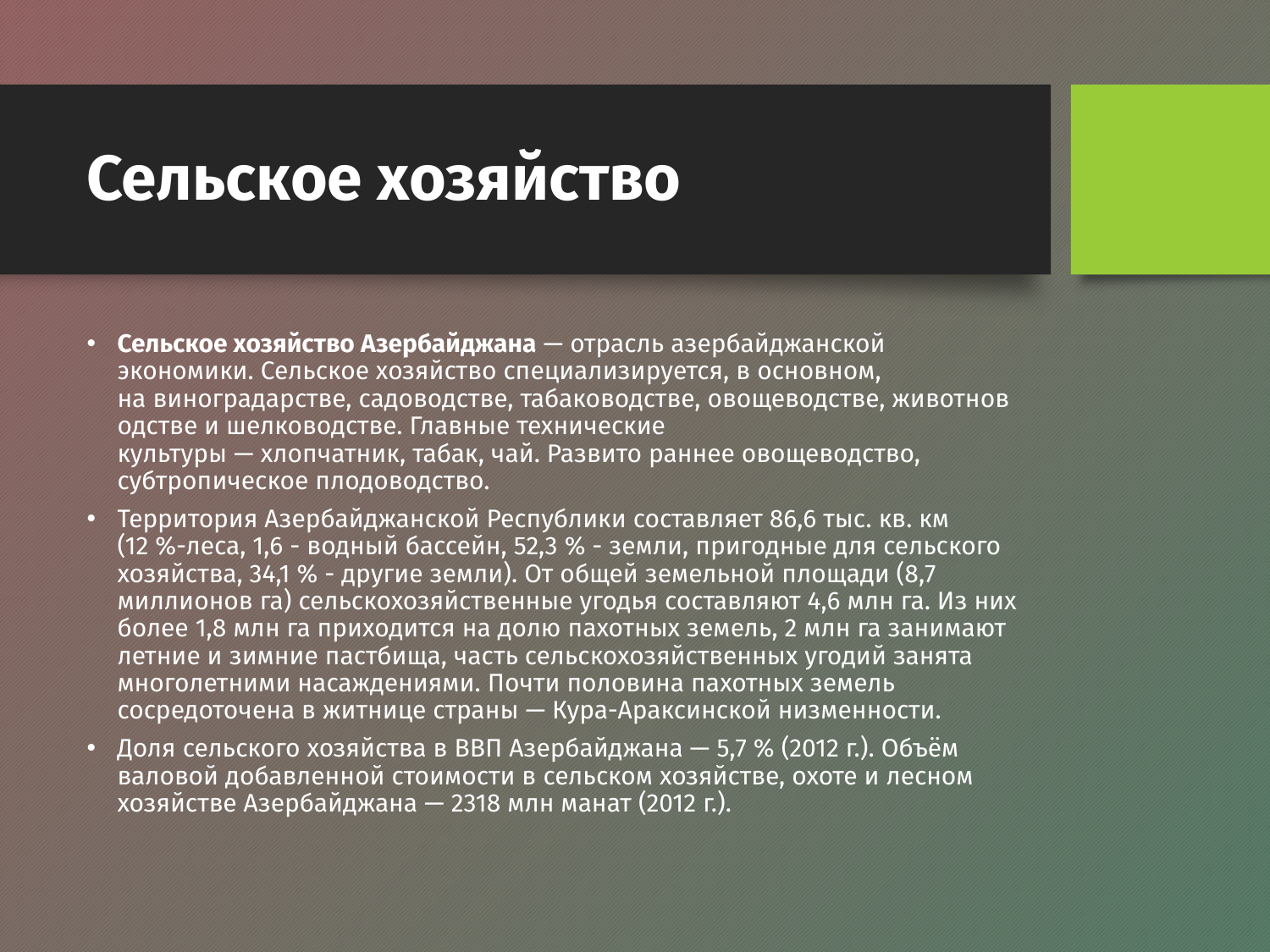

# Сельское хозяйство
Сельское хозяйство Азербайджана — отрасль азербайджанской экономики. Сельское хозяйство специализируется, в основном, на виноградарстве, садоводстве, табаководстве, овощеводстве, животноводстве и шелководстве. Главные технические культуры — хлопчатник, табак, чай. Развито раннее овощеводство, субтропическое плодоводство.
Территория Азербайджанской Республики составляет 86,6 тыс. кв. км (12 %-леса, 1,6 - водный бассейн, 52,3 % - земли, пригодные для сельского хозяйства, 34,1 % - другие земли). От общей земельной площади (8,7 миллионов га) сельскохозяйственные угодья составляют 4,6 млн га. Из них более 1,8 млн га приходится на долю пахотных земель, 2 млн га занимают летние и зимние пастбища, часть сельскохозяйственных угодий занята многолетними насаждениями. Почти половина пахотных земель сосредоточена в житнице страны — Кура-Араксинской низменности.
Доля сельского хозяйства в ВВП Азербайджана — 5,7 % (2012 г.). Объём валовой добавленной стоимости в сельском хозяйстве, охоте и лесном хозяйстве Азербайджана — 2318 млн манат (2012 г.).